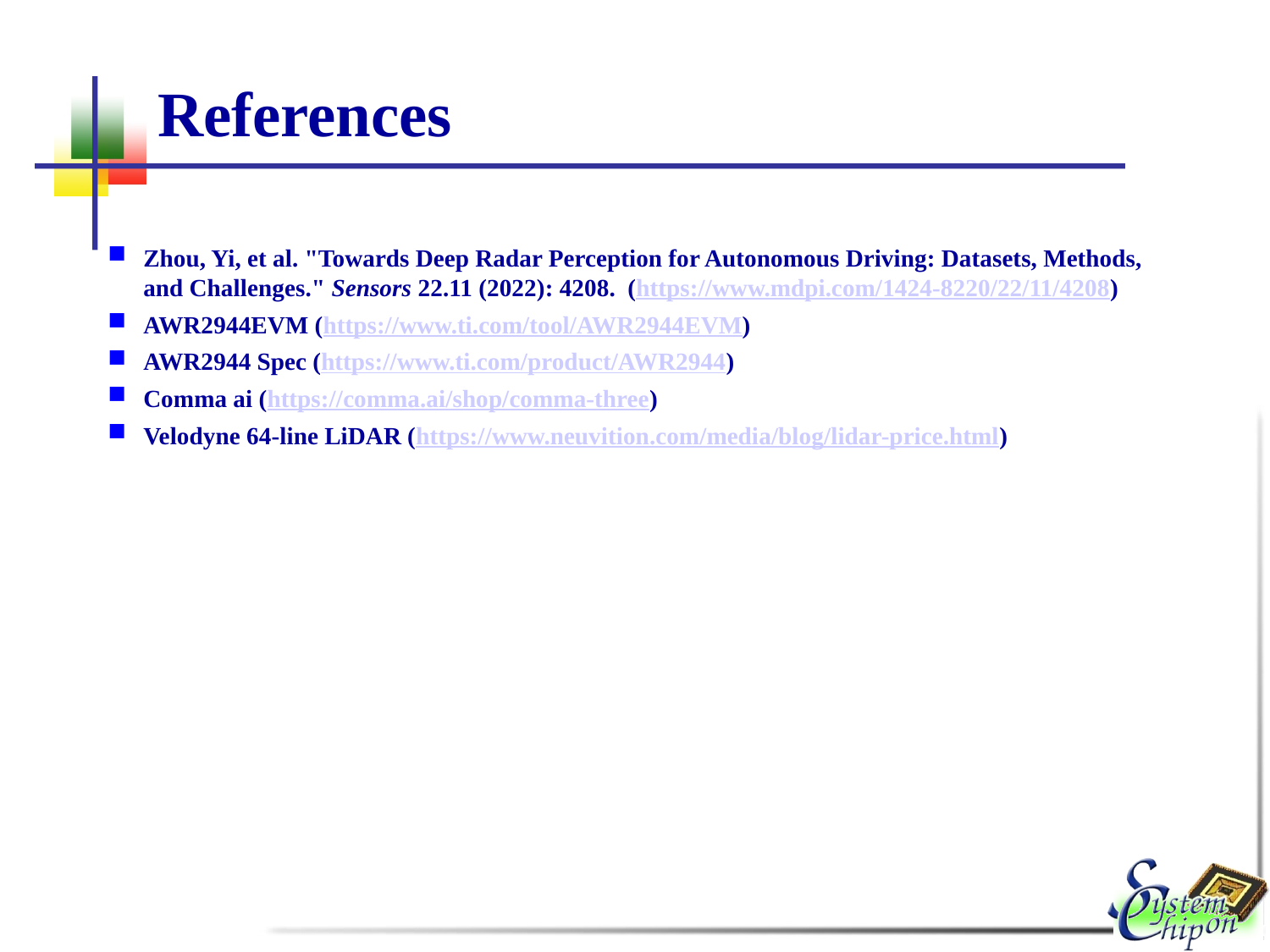

# References
Zhou, Yi, et al. "Towards Deep Radar Perception for Autonomous Driving: Datasets, Methods, and Challenges." Sensors 22.11 (2022): 4208.  (https://www.mdpi.com/1424-8220/22/11/4208)
AWR2944EVM (https://www.ti.com/tool/AWR2944EVM)
AWR2944 Spec (https://www.ti.com/product/AWR2944)
Comma ai (https://comma.ai/shop/comma-three)
Velodyne 64-line LiDAR (https://www.neuvition.com/media/blog/lidar-price.html)